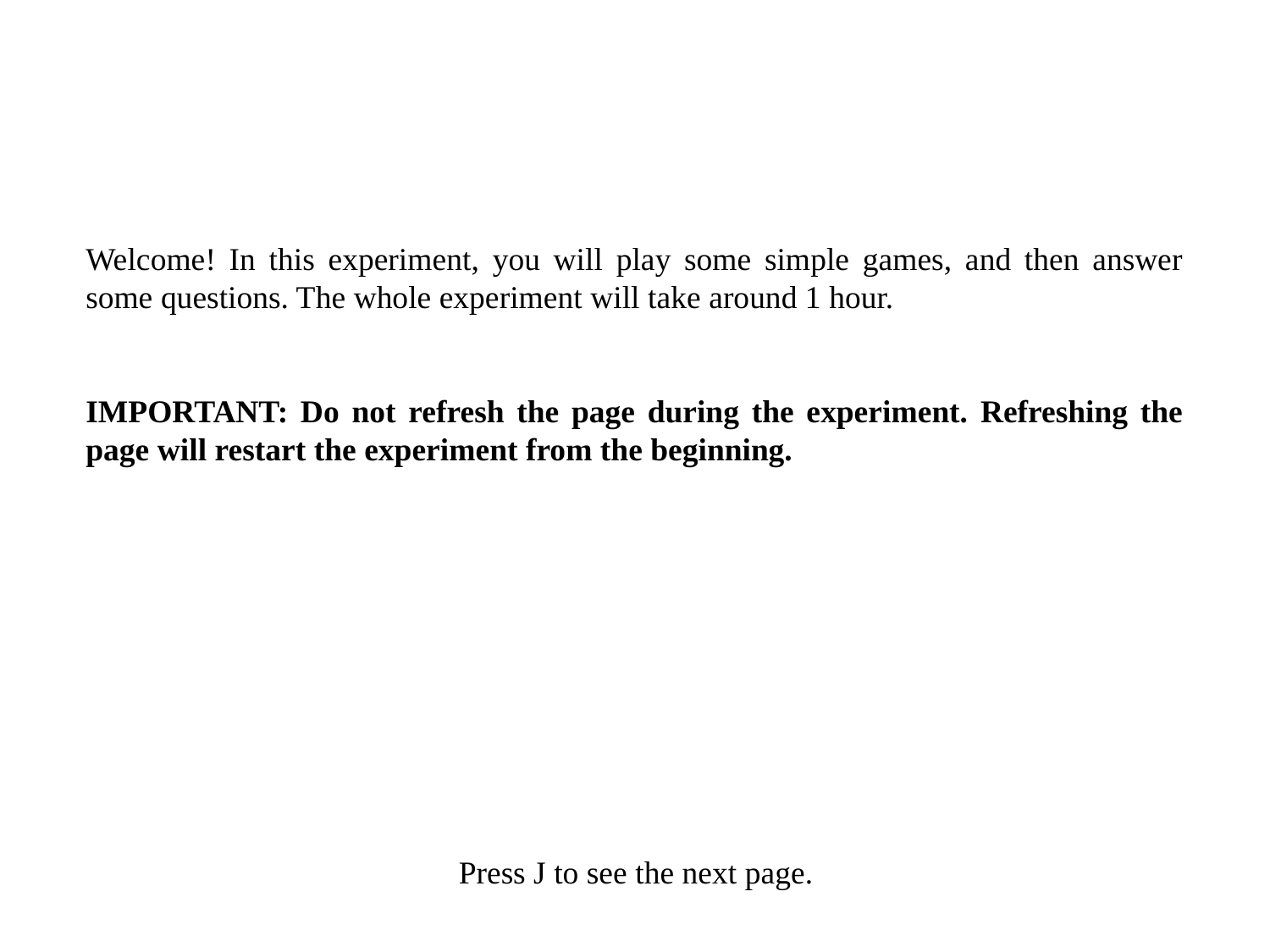

Welcome! In this experiment, you will play some simple games, and then answer some questions. The whole experiment will take around 1 hour.

IMPORTANT: Do not refresh the page during the experiment. Refreshing the page will restart the experiment from the beginning.
Press J to see the next page.